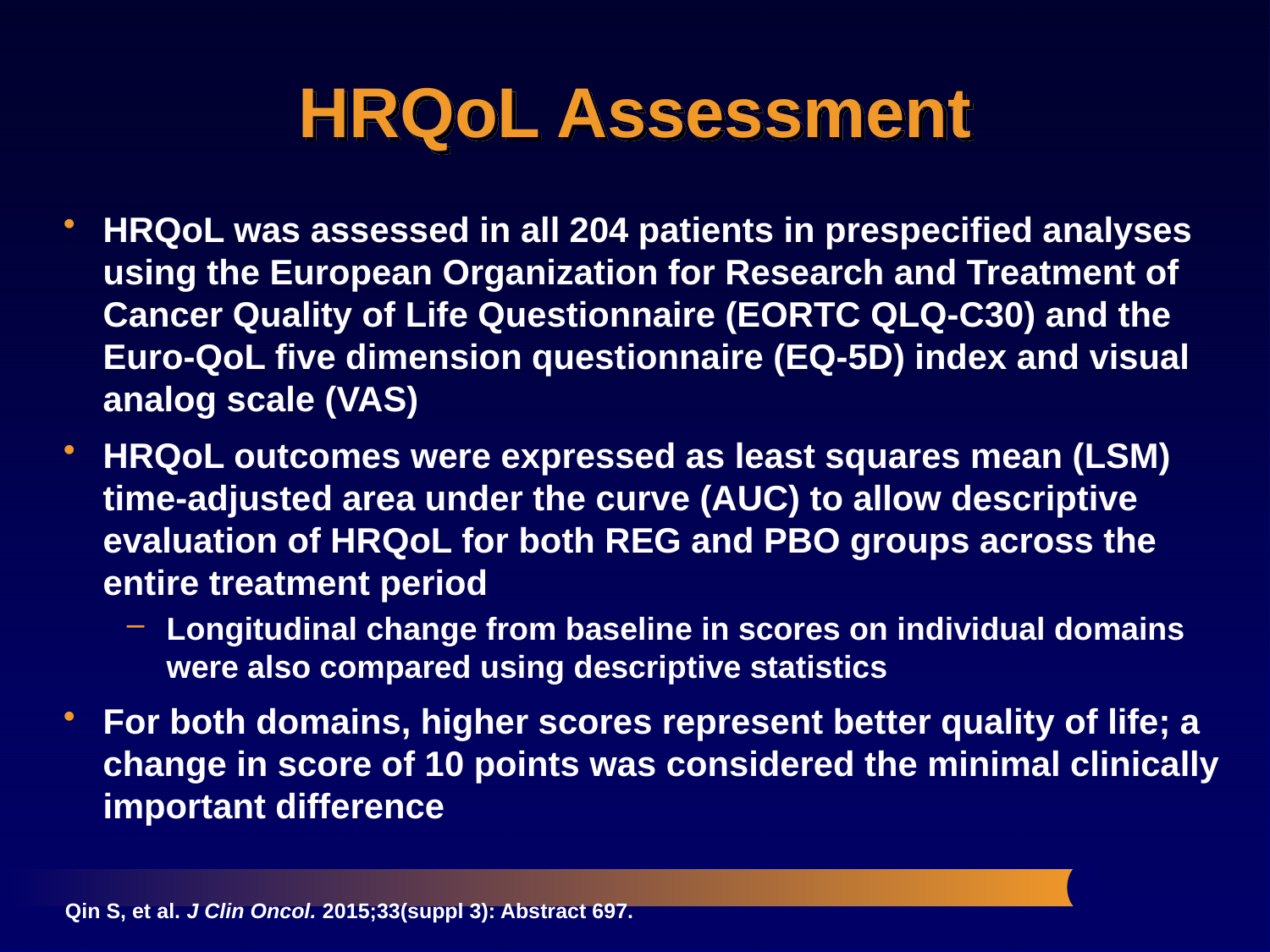

# HRQoL Assessment
HRQoL was assessed in all 204 patients in prespecified analyses using the European Organization for Research and Treatment of Cancer Quality of Life Questionnaire (EORTC QLQ-C30) and the Euro-QoL five dimension questionnaire (EQ-5D) index and visual analog scale (VAS)
HRQoL outcomes were expressed as least squares mean (LSM) time-adjusted area under the curve (AUC) to allow descriptive evaluation of HRQoL for both REG and PBO groups across the entire treatment period
Longitudinal change from baseline in scores on individual domains were also compared using descriptive statistics
For both domains, higher scores represent better quality of life; a change in score of 10 points was considered the minimal clinically important difference
Qin S, et al. J Clin Oncol. 2015;33(suppl 3): Abstract 697.